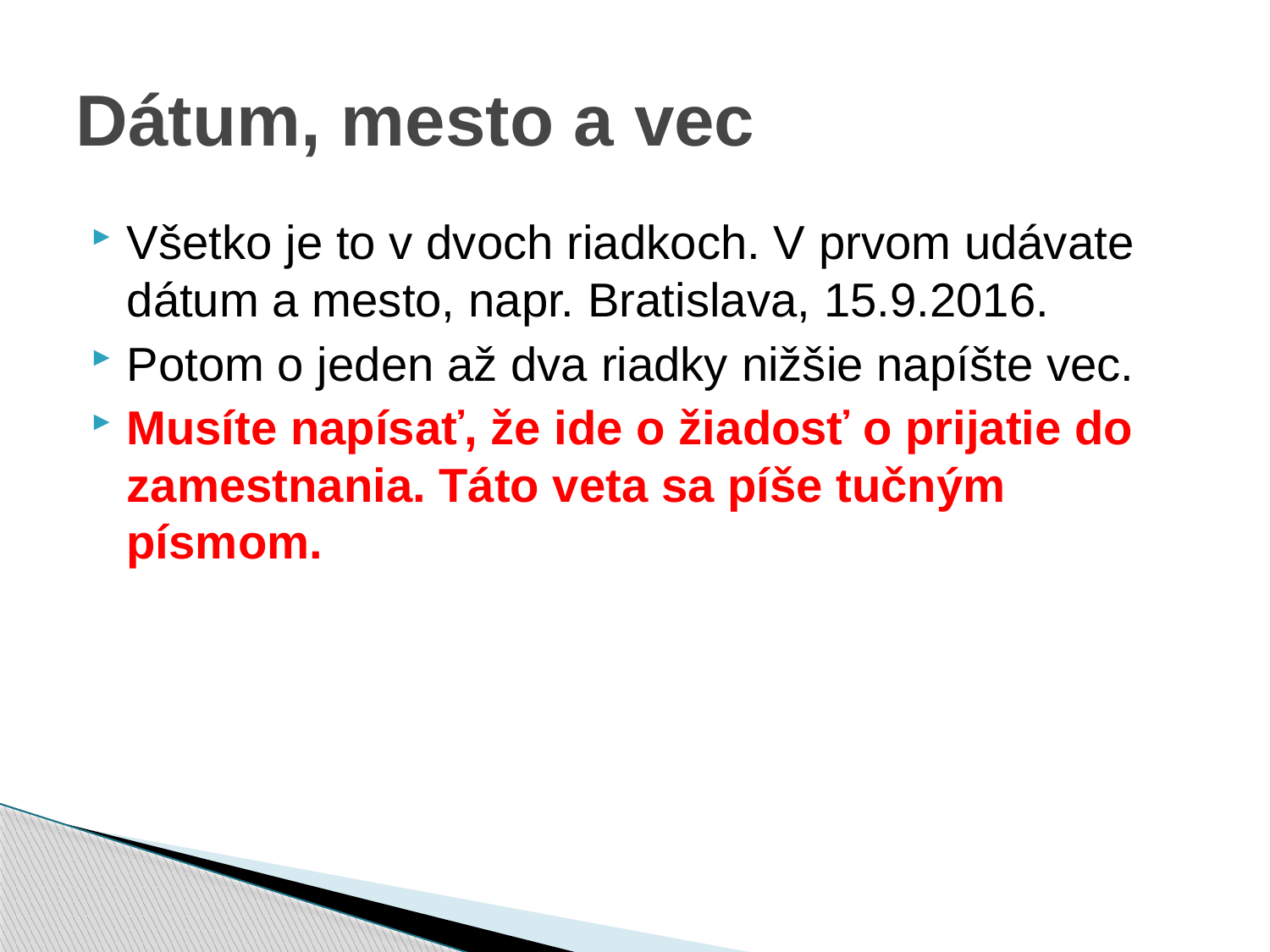

# Dátum, mesto a vec
Všetko je to v dvoch riadkoch. V prvom udávate dátum a mesto, napr. Bratislava, 15.9.2016.
Potom o jeden až dva riadky nižšie napíšte vec.
Musíte napísať, že ide o žiadosť o prijatie do zamestnania. Táto veta sa píše tučným písmom.